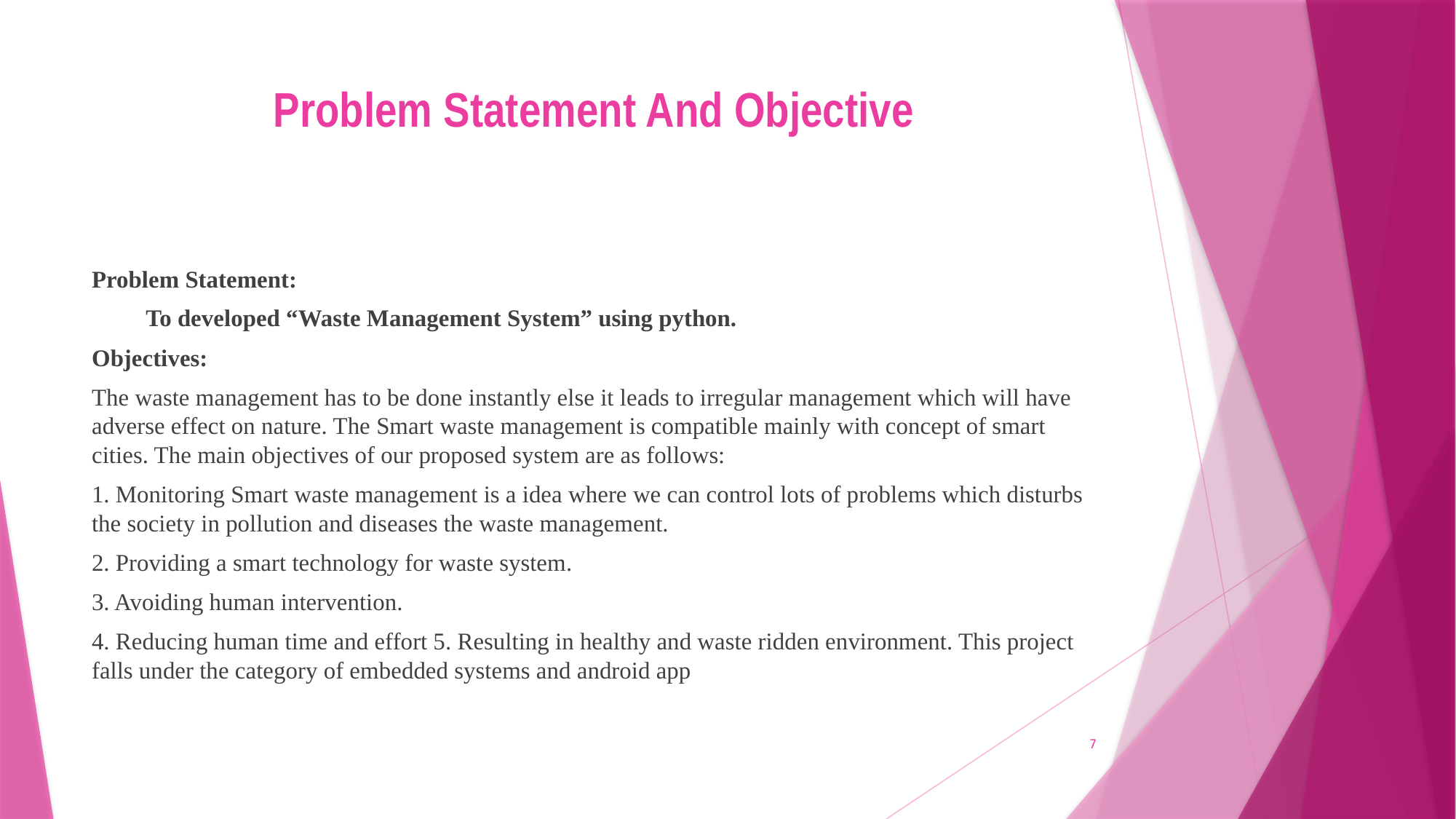

# Problem Statement And Objective
Problem Statement:
         To developed “Waste Management System” using python.
Objectives:
The waste management has to be done instantly else it leads to irregular management which will have adverse effect on nature. The Smart waste management is compatible mainly with concept of smart cities. The main objectives of our proposed system are as follows:
1. Monitoring Smart waste management is a idea where we can control lots of problems which disturbs the society in pollution and diseases the waste management.
2. Providing a smart technology for waste system.
3. Avoiding human intervention.
4. Reducing human time and effort 5. Resulting in healthy and waste ridden environment. This project falls under the category of embedded systems and android app

7